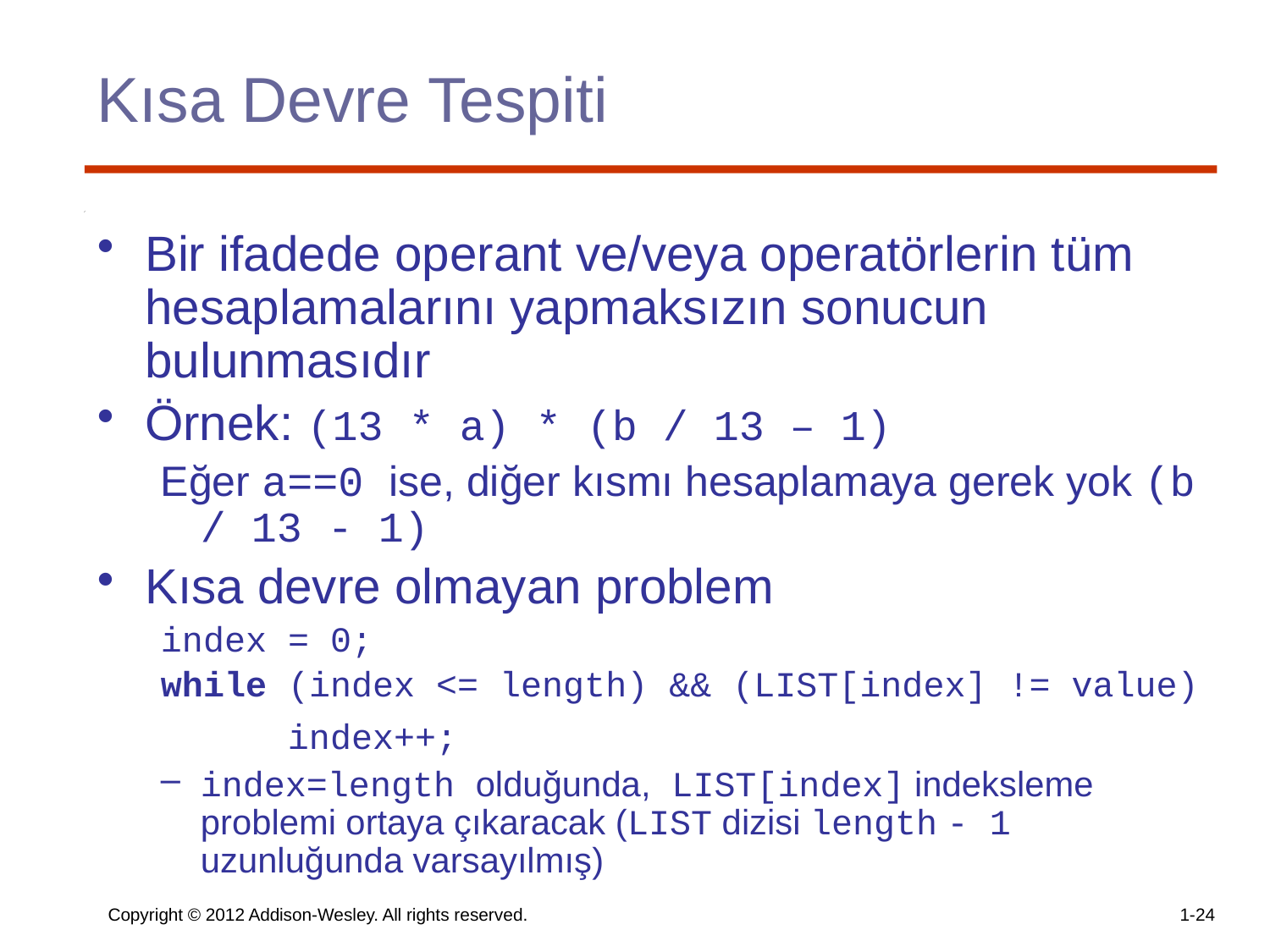

# Kısa Devre Tespiti
Bir ifadede operant ve/veya operatörlerin tüm hesaplamalarını yapmaksızın sonucun bulunmasıdır
Örnek: (13 * a) * (b / 13 – 1)
Eğer a==0 ise, diğer kısmı hesaplamaya gerek yok (b / 13 - 1)
Kısa devre olmayan problem
index = 0;
while (index <= length) && (LIST[index] != value)
     index++;
index=length olduğunda, LIST[index] indeksleme problemi ortaya çıkaracak (LIST dizisi length - 1 uzunluğunda varsayılmış)
Copyright © 2012 Addison-Wesley. All rights reserved.
1-24